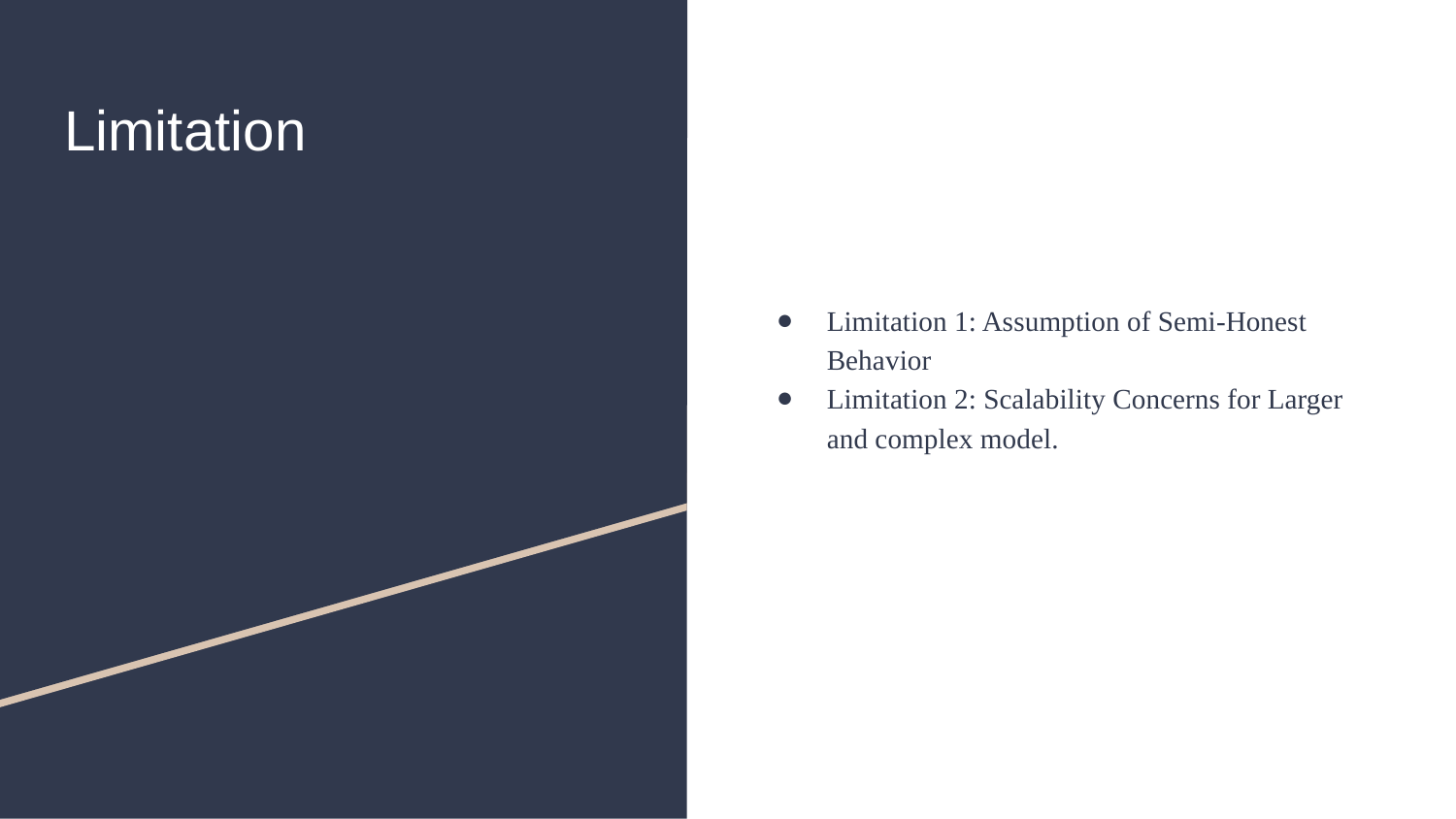

# Limitation

Limitation 1: Assumption of Semi-Honest Behavior
Limitation 2: Scalability Concerns for Larger and complex model.